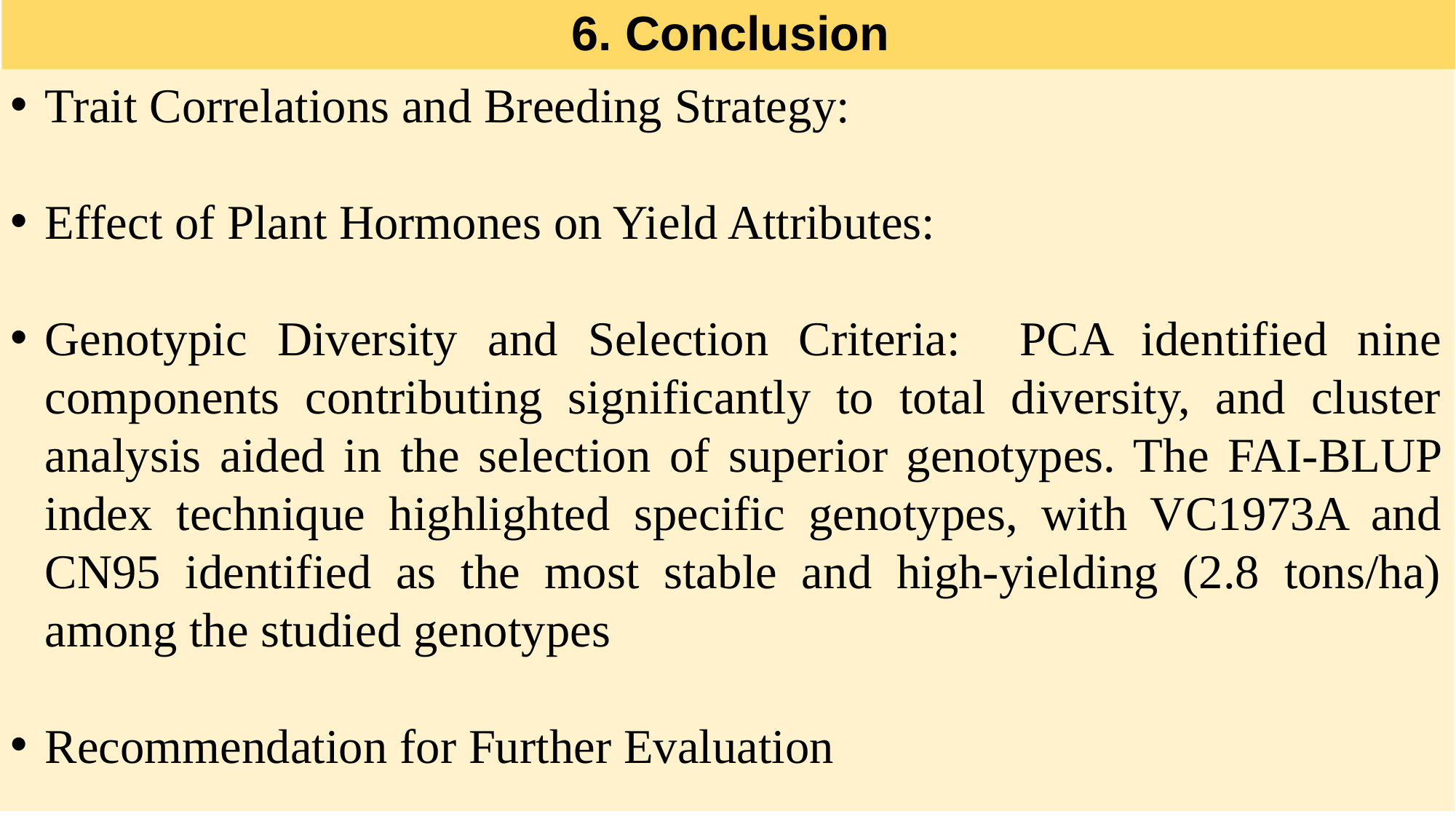

6. Conclusion
Trait Correlations and Breeding Strategy:

Effect of Plant Hormones on Yield Attributes:

Genotypic Diversity and Selection Criteria:  PCA identified nine components contributing significantly to total diversity, and cluster analysis aided in the selection of superior genotypes. The FAI-BLUP index technique highlighted specific genotypes, with VC1973A and CN95 identified as the most stable and high-yielding (2.8 tons/ha) among the studied genotypes

Recommendation for Further Evaluation